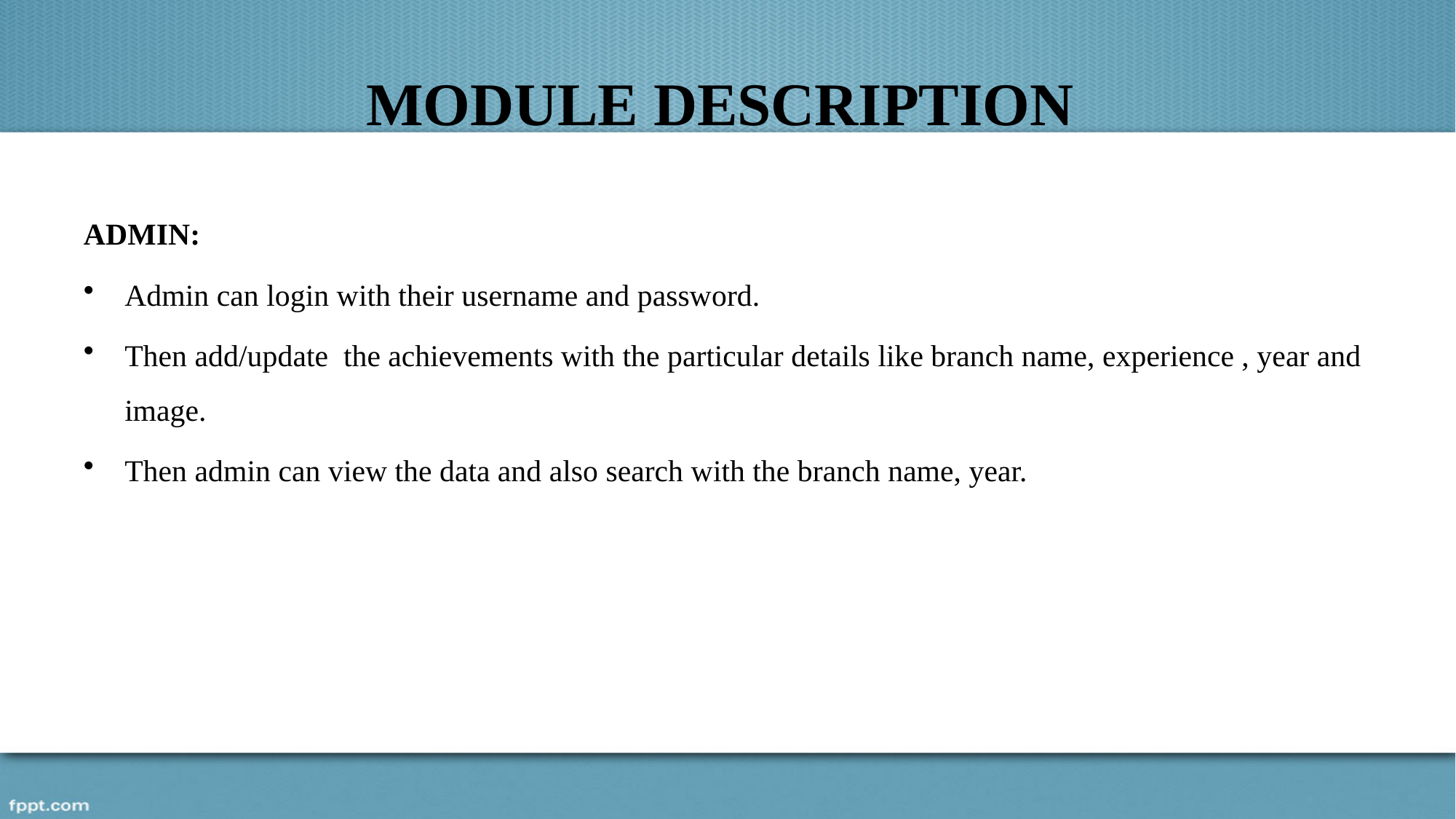

# MODULE DESCRIPTION
ADMIN:
Admin can login with their username and password.
Then add/update  the achievements with the particular details like branch name, experience , year and image.
Then admin can view the data and also search with the branch name, year.